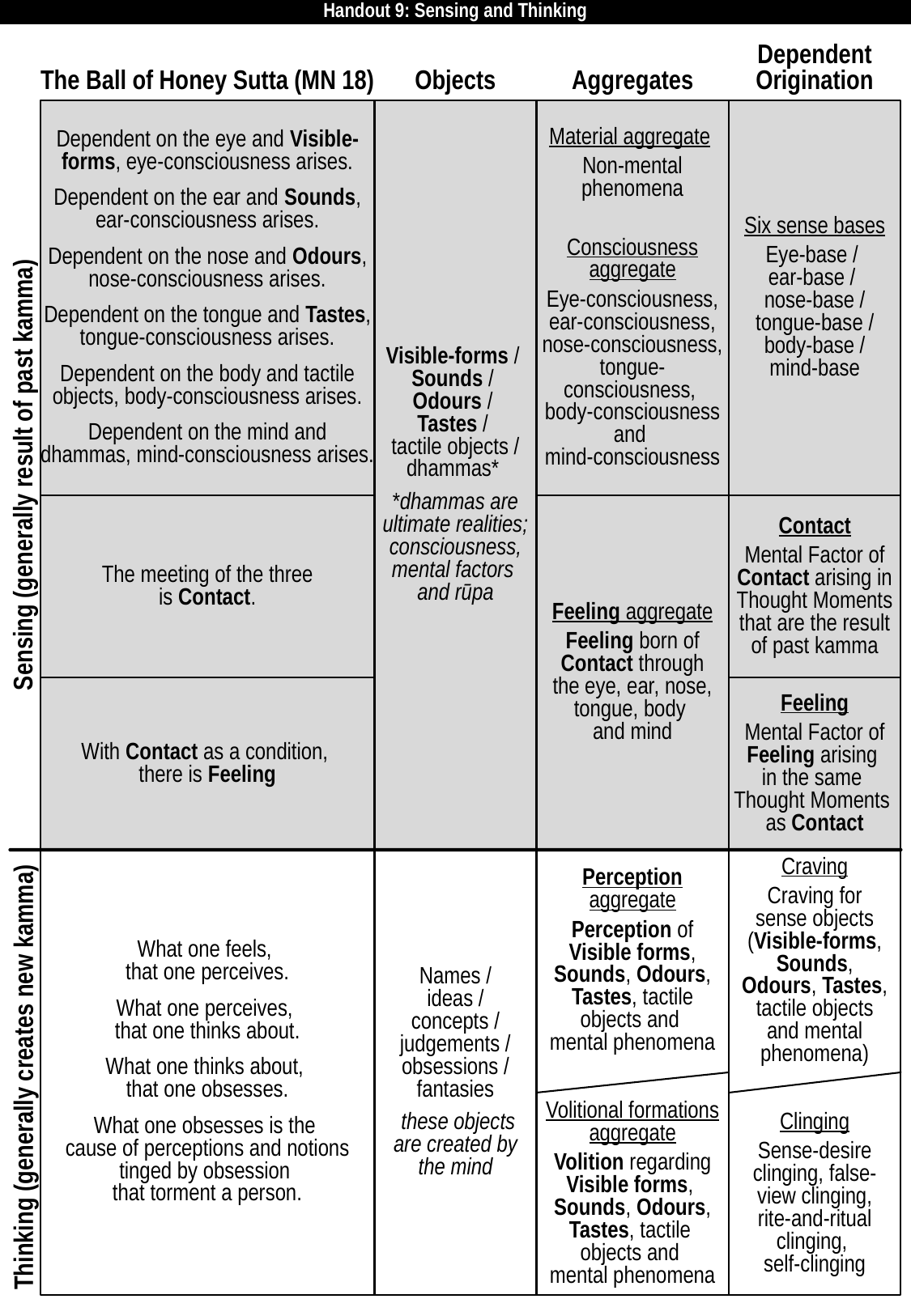

Handout 9: Sensing and Thinking
Dependent
Origination
The Ball of Honey Sutta (MN 18)
Objects
Aggregates
Dependent on the eye and Visible- forms, eye-consciousness arises.
Dependent on the ear and Sounds, ear-consciousness arises.
Dependent on the nose and Odours, nose-consciousness arises.
Dependent on the tongue and Tastes, tongue-consciousness arises.
Dependent on the body and tactile objects, body-consciousness arises.
Dependent on the mind and dhammas, mind-consciousness arises.
Visible-forms /
Sounds /
Odours /
Tastes /
tactile objects / dhammas*
*dhammas are ultimate realities; consciousness, mental factors
and rūpa
Material aggregate
Non-mental phenomena

Consciousness
aggregate
Eye-consciousness, ear-consciousness, nose-consciousness, tongue-consciousness,
body-consciousness and
mind-consciousness
Six sense bases
Eye-base /
ear-base /
nose-base / tongue-base / body-base / mind-base
Sensing (generally result of past kamma)
Feeling aggregate
Feeling born of Contact through the eye, ear, nose, tongue, body
and mind
The meeting of the three
is Contact.
Contact
Mental Factor of Contact arising in Thought Moments that are the result of past kamma
Feeling
Mental Factor of Feeling arising
in the same
Thought Moments
as Contact
With Contact as a condition,
there is Feeling
What one feels,
that one perceives.
What one perceives,
that one thinks about.
What one thinks about,
that one obsesses.
What one obsesses is the
cause of perceptions and notions tinged by obsession
that torment a person.
Names /
ideas / concepts / judgements /
obsessions / fantasies
 these objects are created by the mind
Perception aggregate
Perception of Visible forms, Sounds, Odours, Tastes, tactile objects and
mental phenomena
Craving
Craving for sense objects (Visible-forms, Sounds, Odours, Tastes, tactile objects and mental phenomena)

Thinking (generally creates new kamma)
Volitional formations aggregate
Volition regarding Visible forms,
Sounds, Odours, Tastes, tactile
objects and
mental phenomena
Clinging
Sense-desire clinging, false-view clinging, rite-and-ritual clinging,
self-clinging